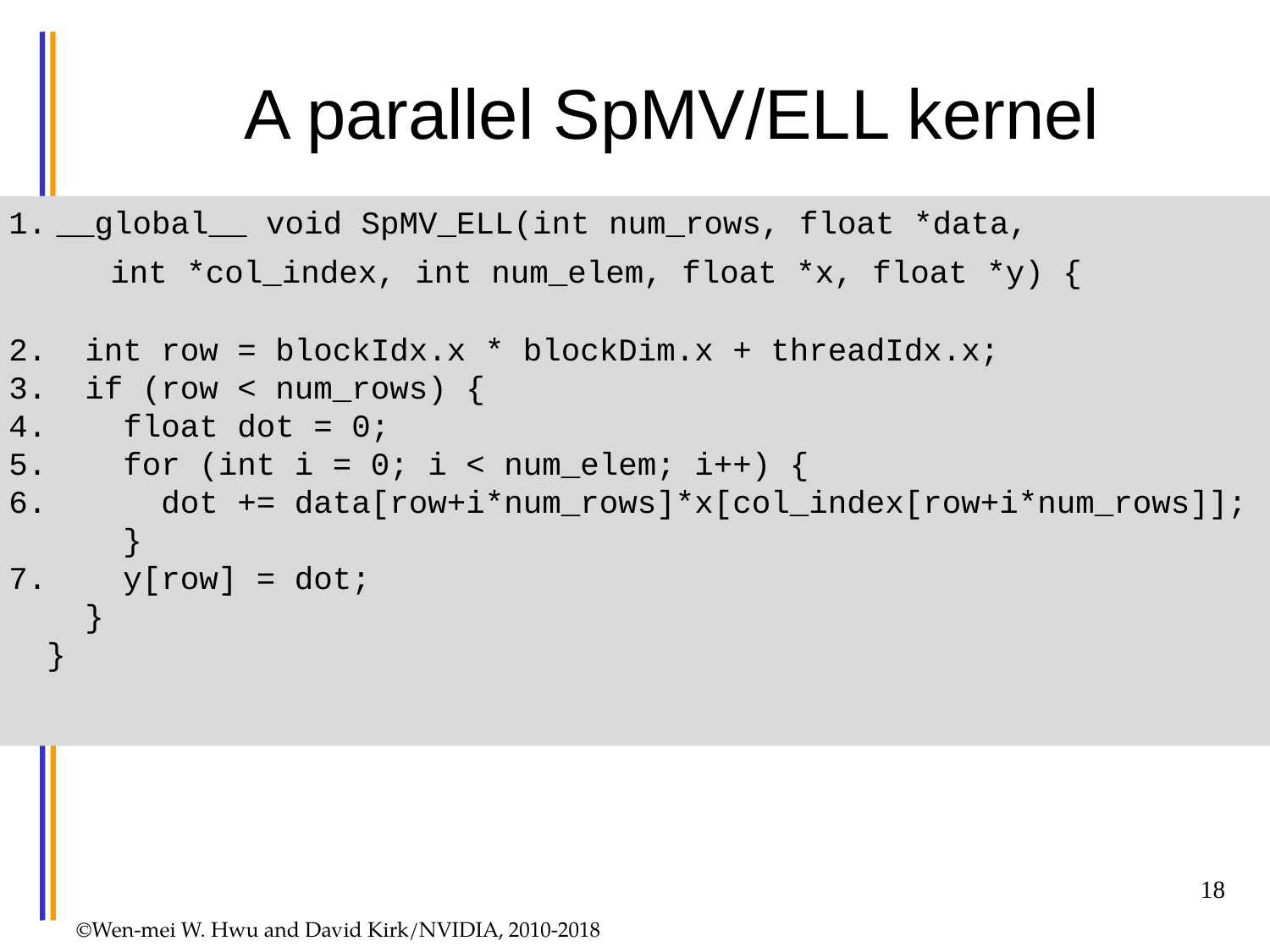

# A parallel SpMV/ELL kernel
__global__ void SpMV_ELL(int num_rows, float *data,
    int *col_index, int num_elem, float *x, float *y) {

2.  int row = blockIdx.x * blockDim.x + threadIdx.x;
3.  if (row < num_rows) {
4.    float dot = 0;
5.    for (int i = 0; i < num_elem; i++) {
6.      dot += data[row+i*num_rows]*x[col_index[row+i*num_rows]];
      }
7.    y[row] = dot;
    }
  }

18
©Wen-mei W. Hwu and David Kirk/NVIDIA, 2010-2018